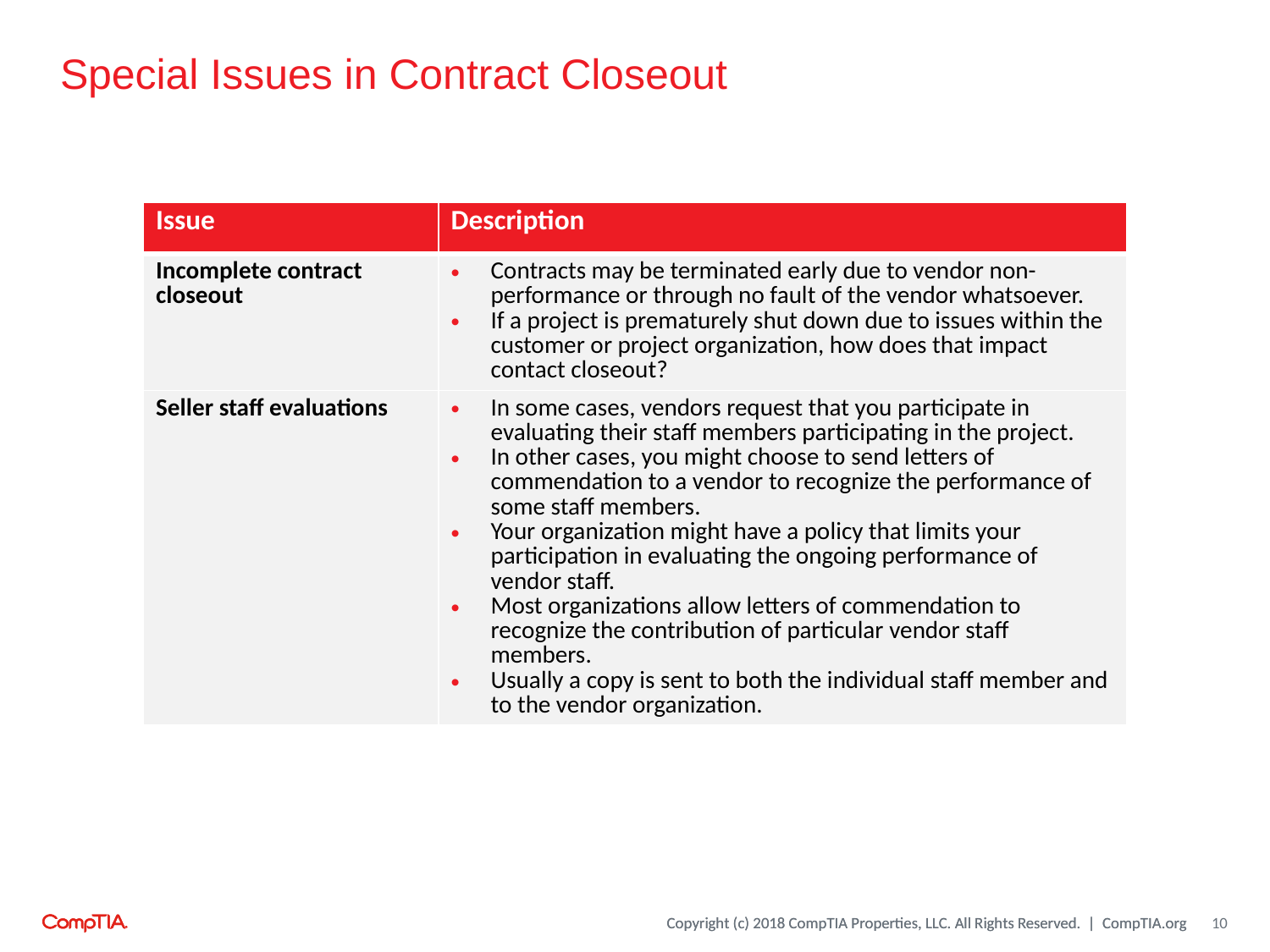

# Special Issues in Contract Closeout
| Issue | Description |
| --- | --- |
| Incomplete contract closeout | Contracts may be terminated early due to vendor non-performance or through no fault of the vendor whatsoever. If a project is prematurely shut down due to issues within the customer or project organization, how does that impact contact closeout? |
| Seller staff evaluations | In some cases, vendors request that you participate in evaluating their staff members participating in the project. In other cases, you might choose to send letters of commendation to a vendor to recognize the performance of some staff members. Your organization might have a policy that limits your participation in evaluating the ongoing performance of vendor staff. Most organizations allow letters of commendation to recognize the contribution of particular vendor staff members. Usually a copy is sent to both the individual staff member and to the vendor organization. |
10